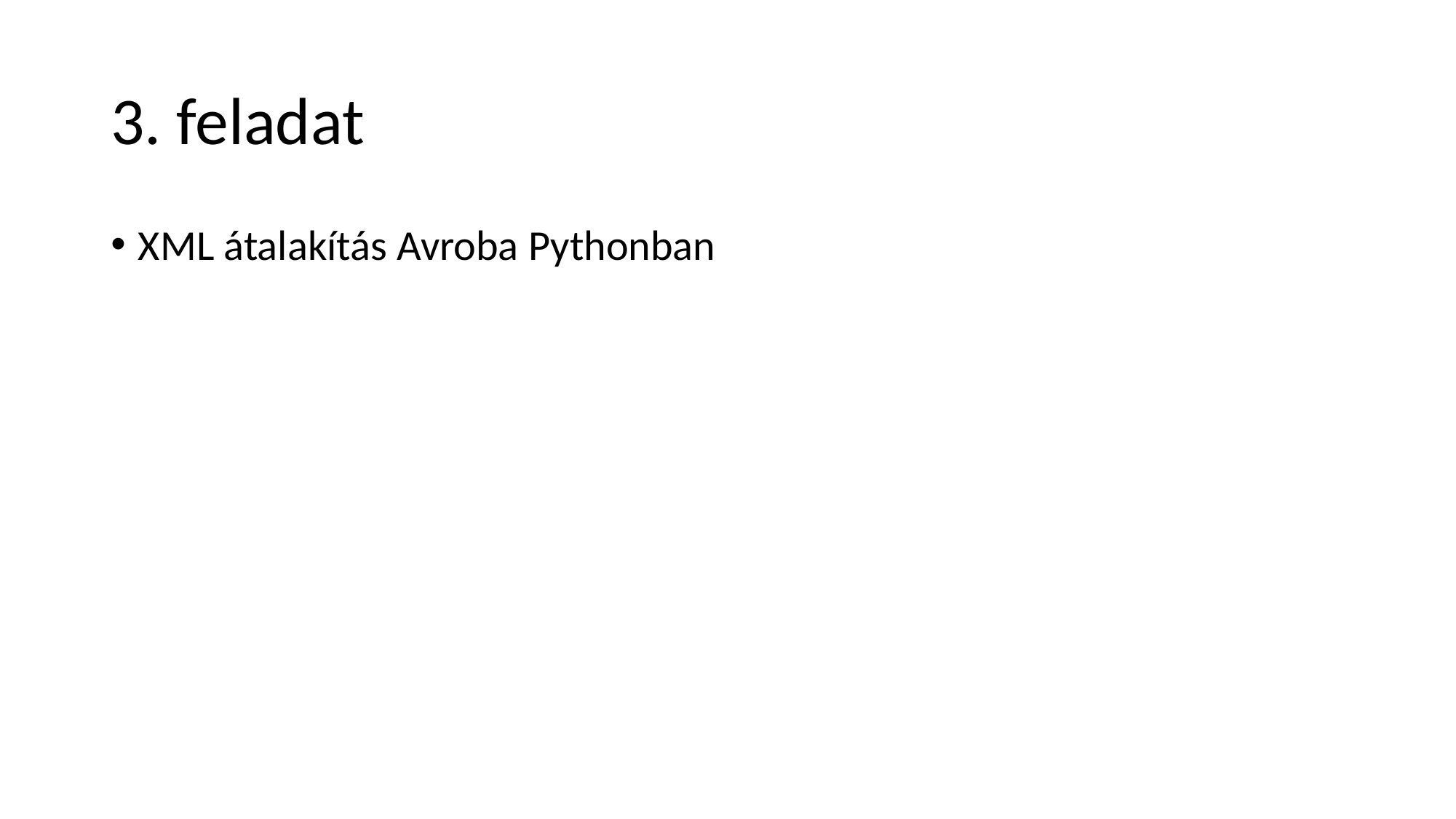

# 3. feladat
XML átalakítás Avroba Pythonban